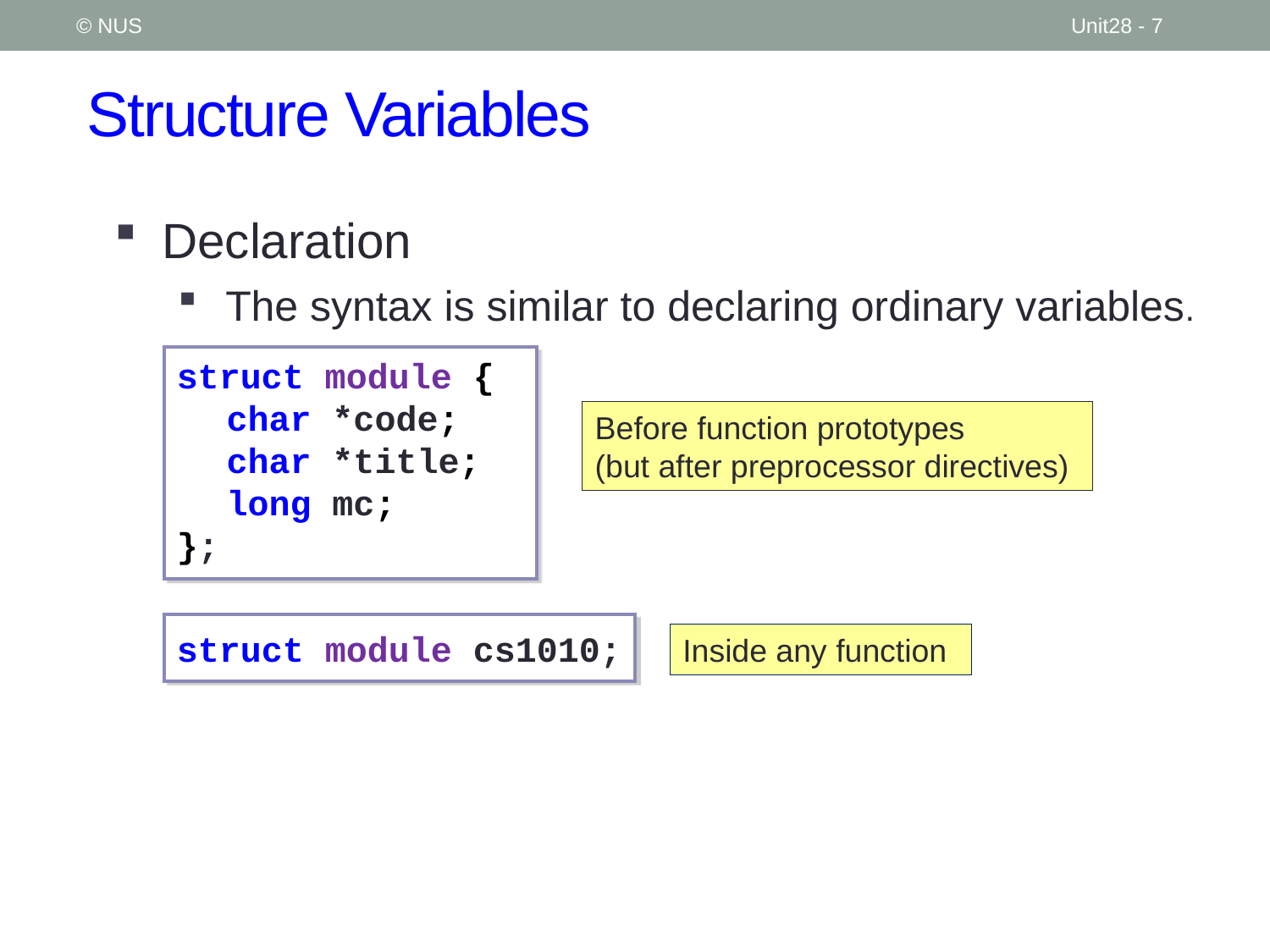

© NUS
Unit28 - 7
# Structure Variables
Declaration
The syntax is similar to declaring ordinary variables.
struct module {
	char *code;
	char *title;
	long mc;
};

Before function prototypes
(but after preprocessor directives)
struct module cs1010;
Inside any function